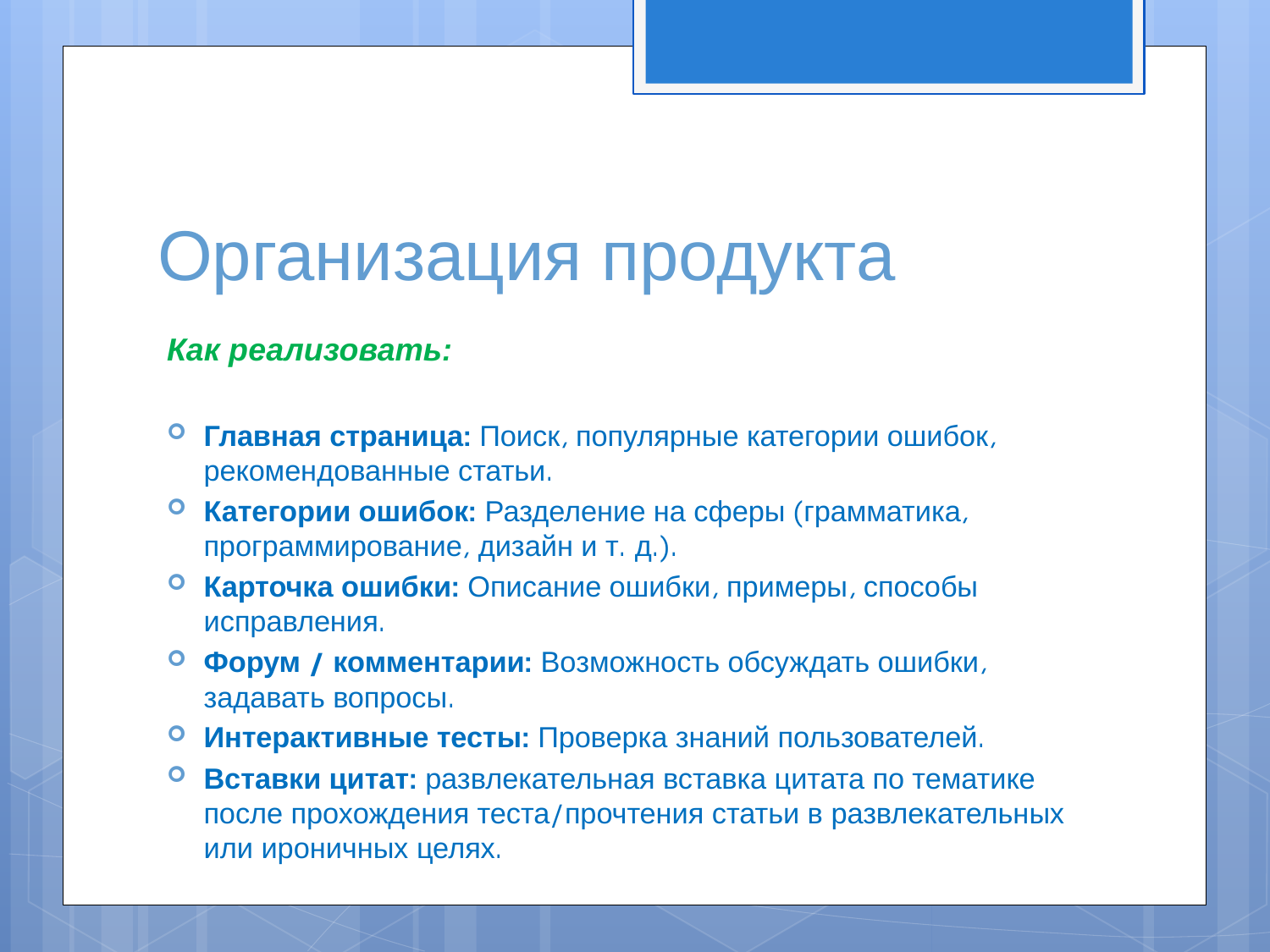

# Организация продукта
Как реализовать:

Главная страница: Поиск, популярные категории ошибок, рекомендованные статьи.
Категории ошибок: Разделение на сферы (грамматика, программирование, дизайн и т. д.).
Карточка ошибки: Описание ошибки, примеры, способы исправления.
Форум / комментарии: Возможность обсуждать ошибки, задавать вопросы.
Интерактивные тесты: Проверка знаний пользователей.
Вставки цитат: развлекательная вставка цитата по тематике после прохождения теста/прочтения статьи в развлекательных или ироничных целях.